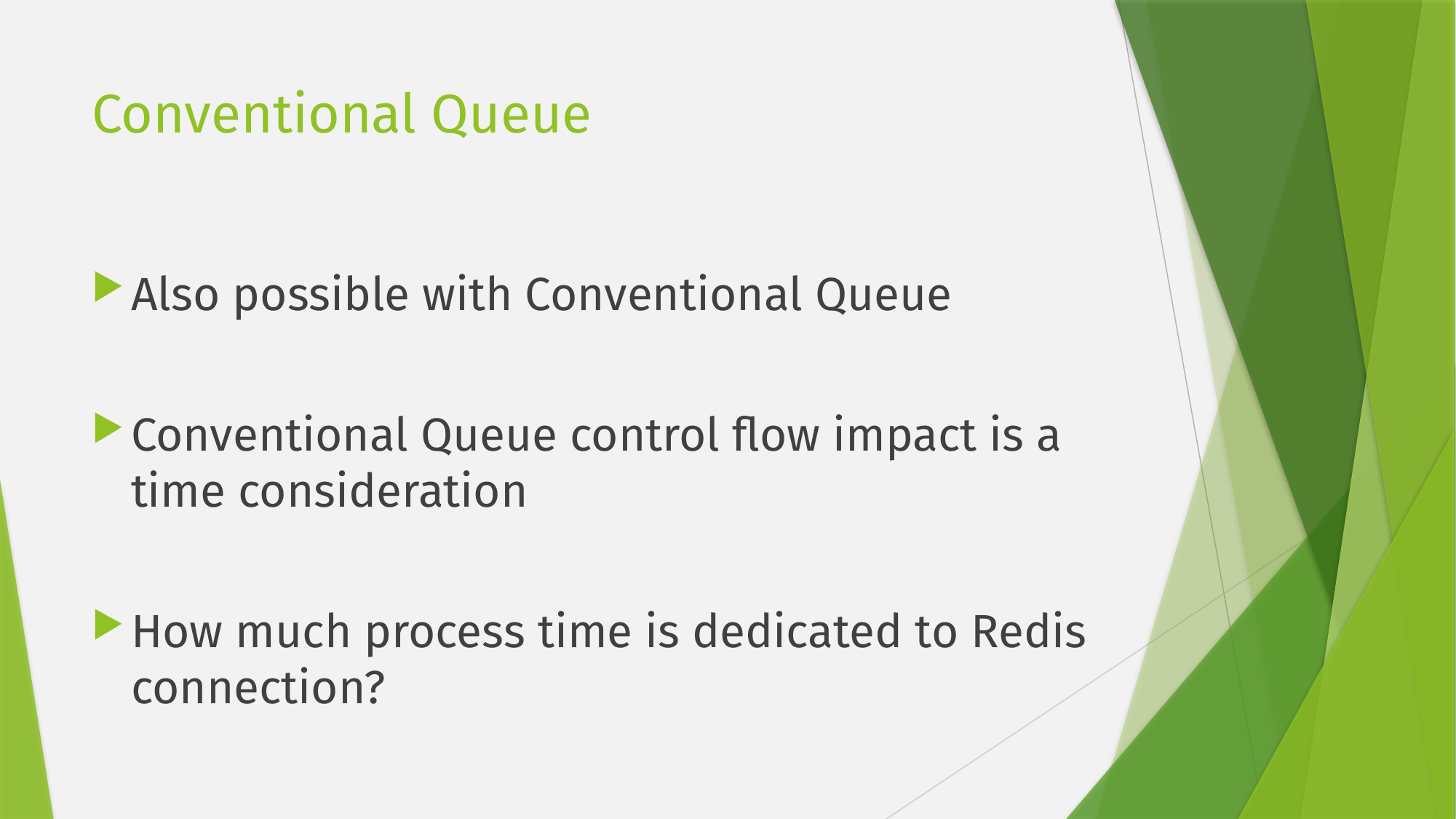

# Conventional Queue
Also possible with Conventional Queue

Conventional Queue control flow impact is a time consideration

How much process time is dedicated to Redis connection?